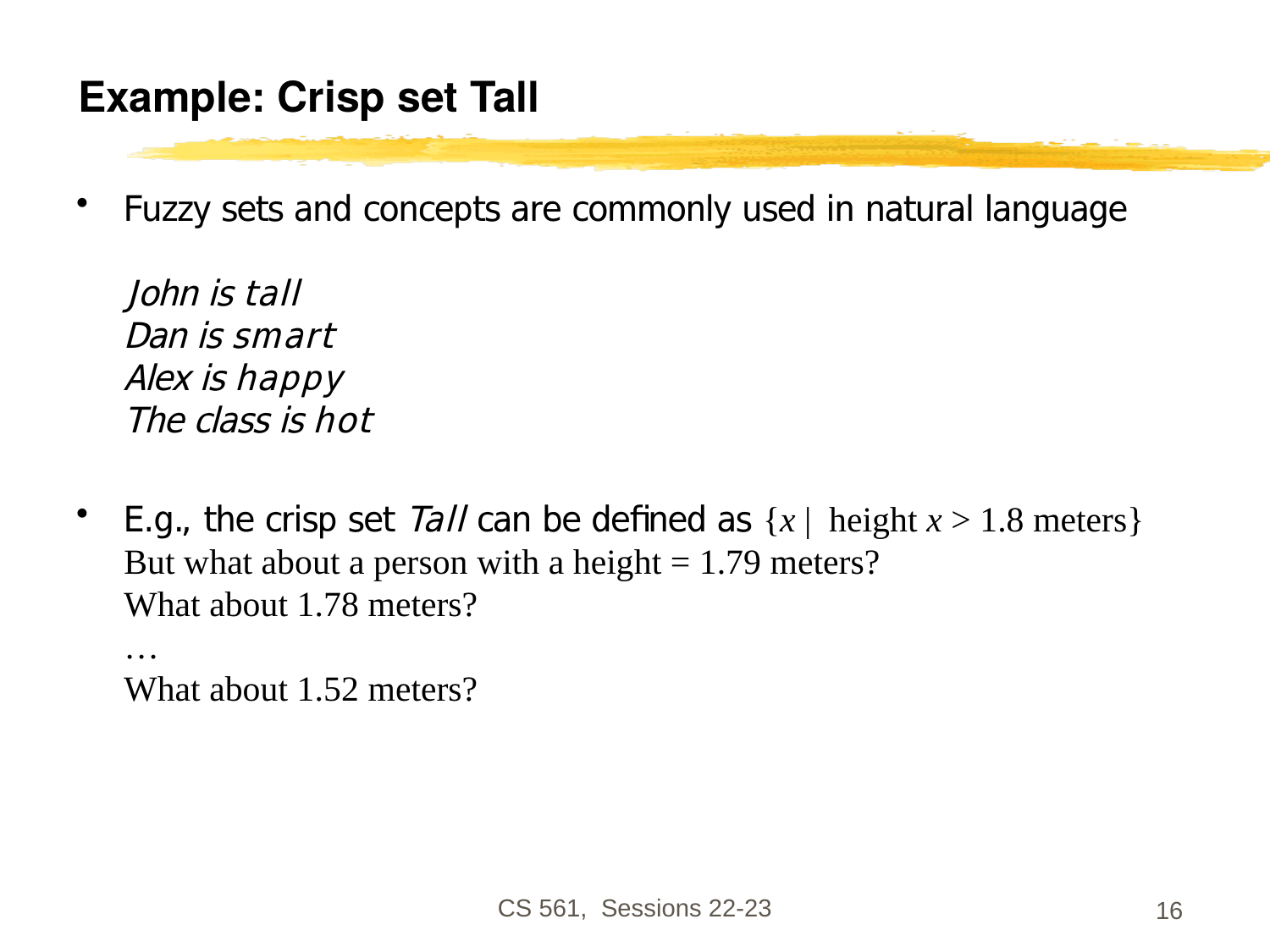

# Example: Crisp set Tall
Fuzzy sets and concepts are commonly used in natural language
John is tall
Dan is smart
Alex is happy
The class is hot

E.g., the crisp set Tall can be defined as {x |  height x > 1.8 meters}
But what about a person with a height = 1.79 meters?
What about 1.78 meters?
…
What about 1.52 meters?
CS 561,  Sessions 22-23
16